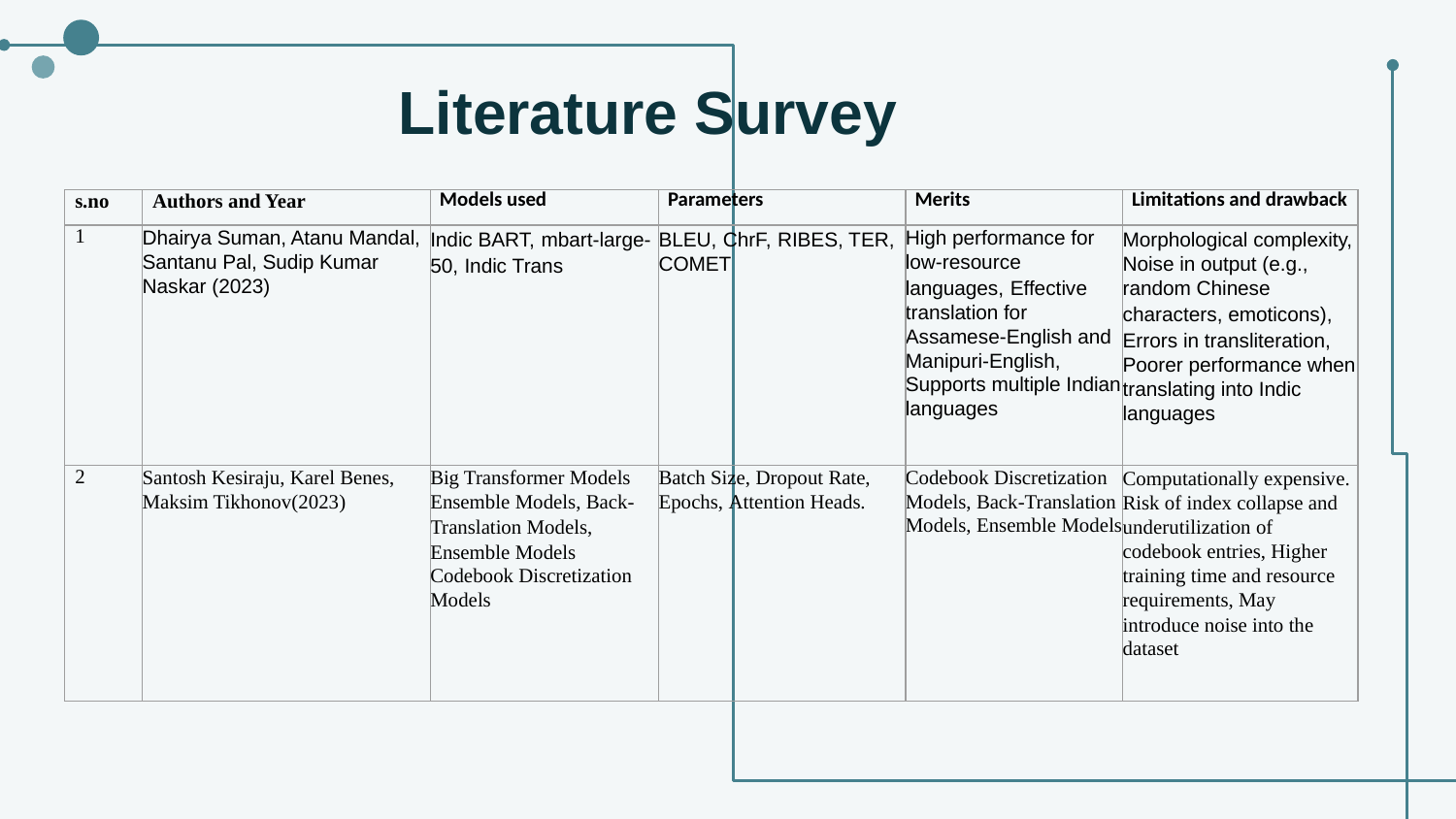

# Literature Survey
| s.no | Authors and Year | Models used | Parameters | Merits | Limitations and drawback |
| --- | --- | --- | --- | --- | --- |
| 1 | Dhairya Suman, Atanu Mandal, Santanu Pal, Sudip Kumar Naskar (2023) | Indic BART, mbart-large-50, Indic Trans | BLEU, ChrF, RIBES, TER, COMET | High performance for low-resource languages, Effective translation for Assamese-English and Manipuri-English, Supports multiple Indian languages | Morphological complexity, Noise in output (e.g., random Chinese characters, emoticons), Errors in transliteration, Poorer performance when translating into Indic languages |
| 2 | Santosh Kesiraju, Karel Benes, Maksim Tikhonov(2023) | Big Transformer Models Ensemble Models, Back-Translation Models, Ensemble Models Codebook Discretization Models | Batch Size, Dropout Rate, Epochs, Attention Heads. | Codebook Discretization Models, Back-Translation Models, Ensemble Models | Computationally expensive. Risk of index collapse and underutilization of codebook entries, Higher training time and resource requirements, May introduce noise into the dataset |